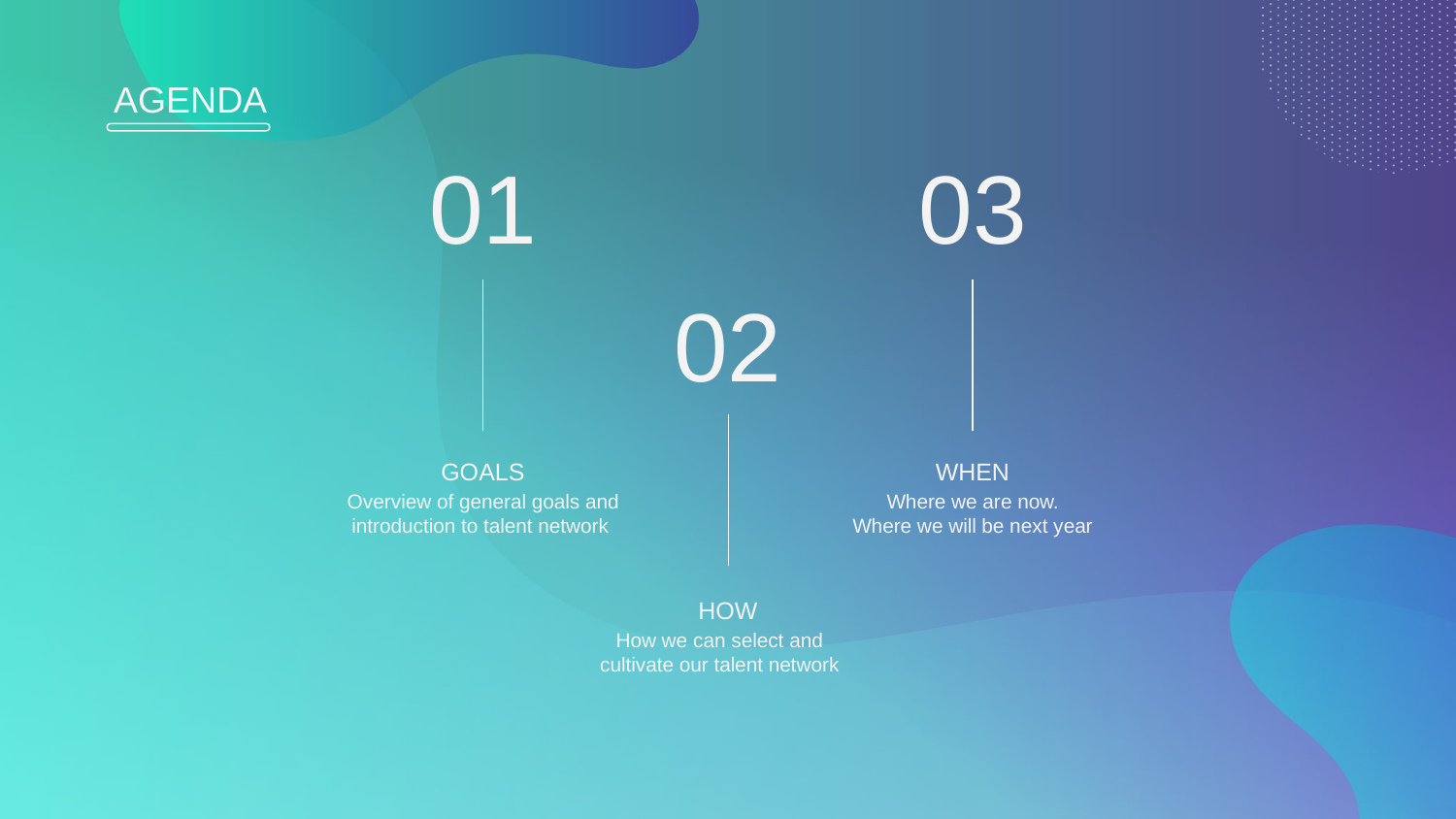

AGENDA

01
03
02
# GOALS
WHEN
Where we are now.
Where we will be next year
Overview of general goals and introduction to talent network
HOW
How we can select and cultivate our talent network